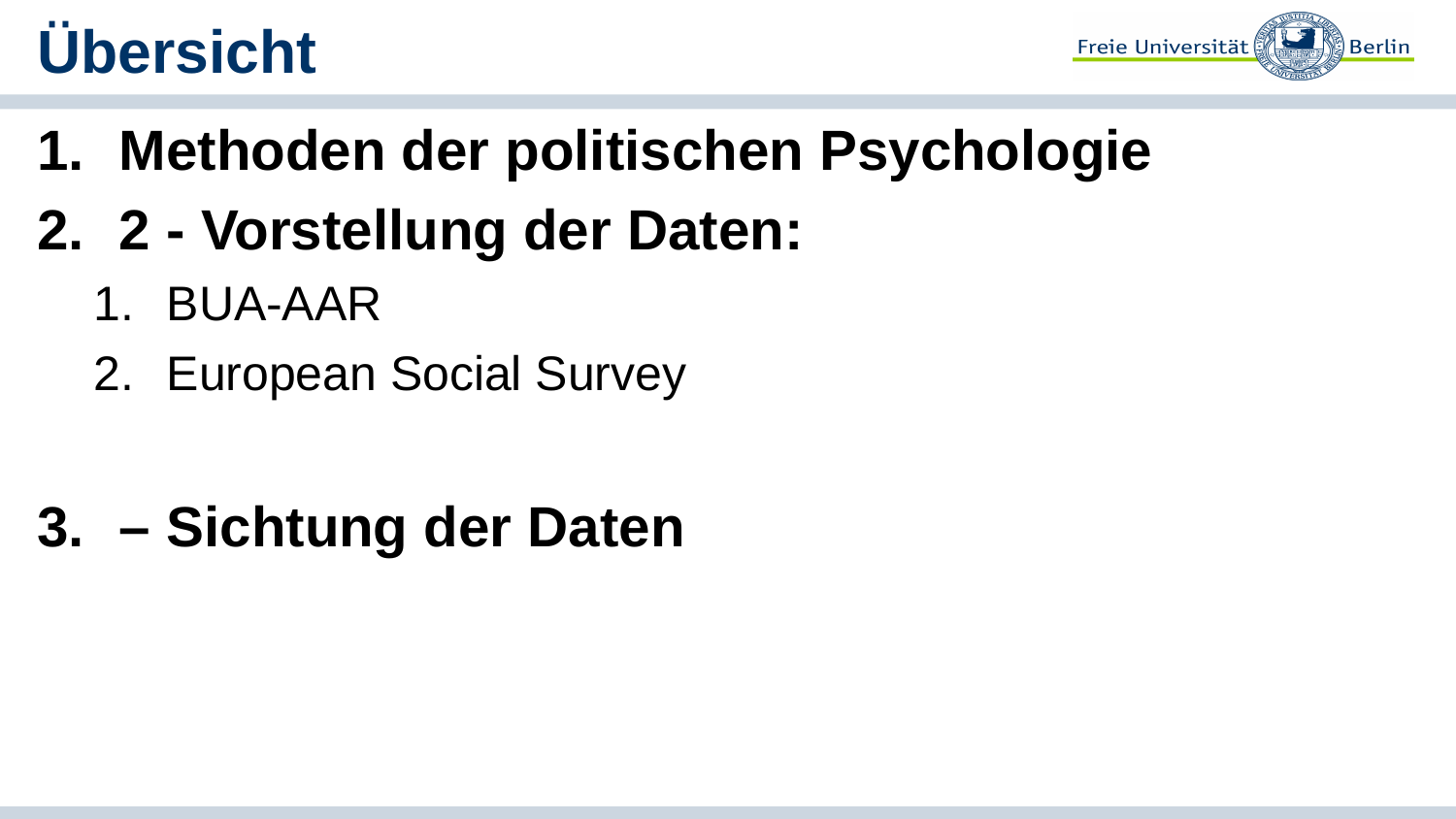

# Übersicht
Methoden der politischen Psychologie
2 - Vorstellung der Daten:
BUA-AAR
European Social Survey

– Sichtung der Daten